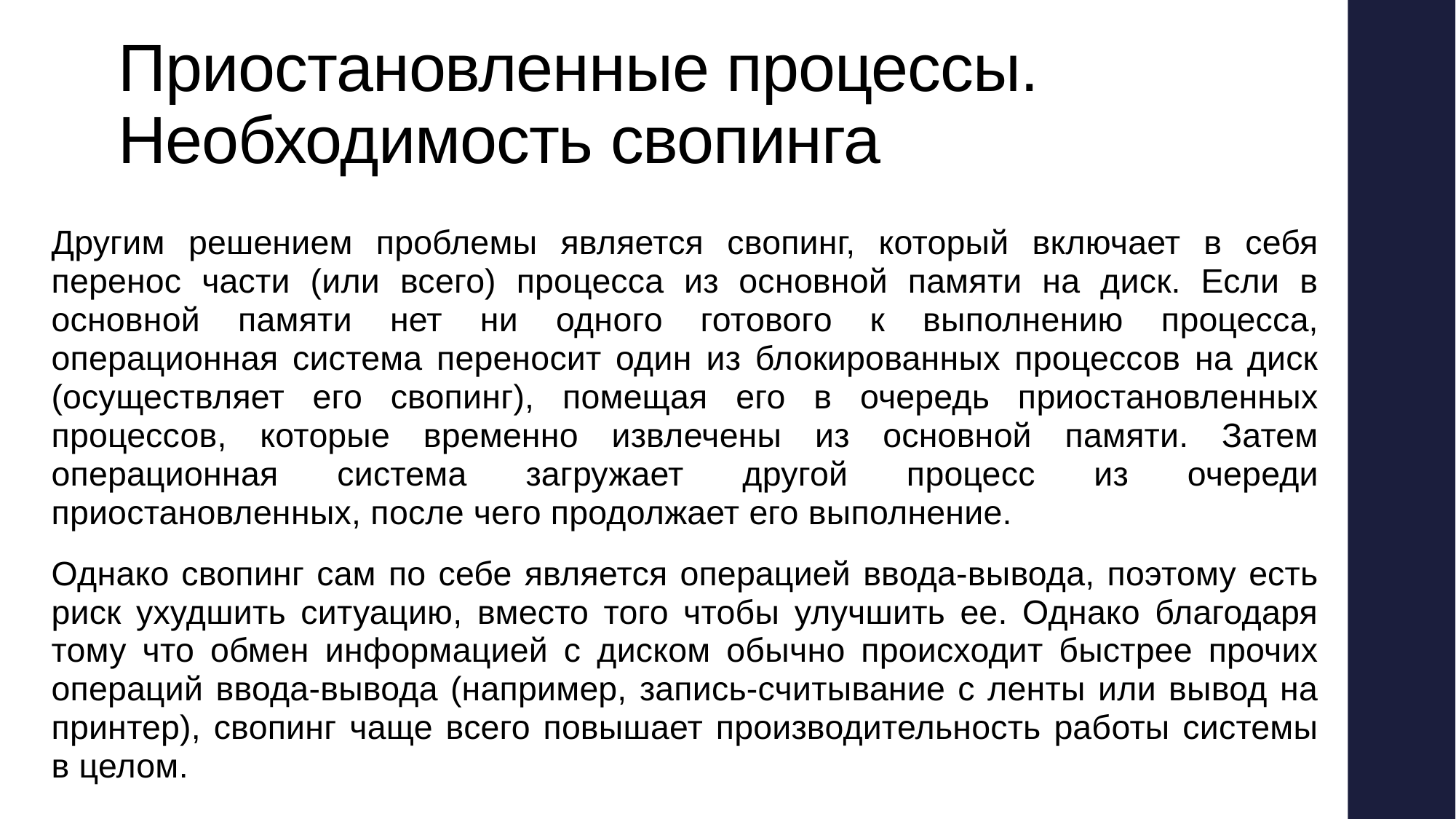

# Приостановленные процессы. Необходимость свопинга
Другим решением проблемы является свопинг, который включает в себя перенос части (или всего) процесса из основной памяти на диск. Если в основной памяти нет ни одного готового к выполнению процесса, операционная система переносит один из блокированных процессов на диск (осуществляет его свопинг), помещая его в очередь приостановленных процессов, которые временно извлечены из основной памяти. Затем операционная система загружает другой процесс из очереди приостановленных, после чего продолжает его выполнение.
Однако свопинг сам по себе является операцией ввода-вывода, поэтому есть риск ухудшить ситуацию, вместо того чтобы улучшить ее. Однако благодаря тому что обмен информацией с диском обычно происходит быстрее прочих операций ввода-вывода (например, запись-считывание с ленты или вывод на принтер), свопинг чаще всего повышает производительность работы системы в целом.